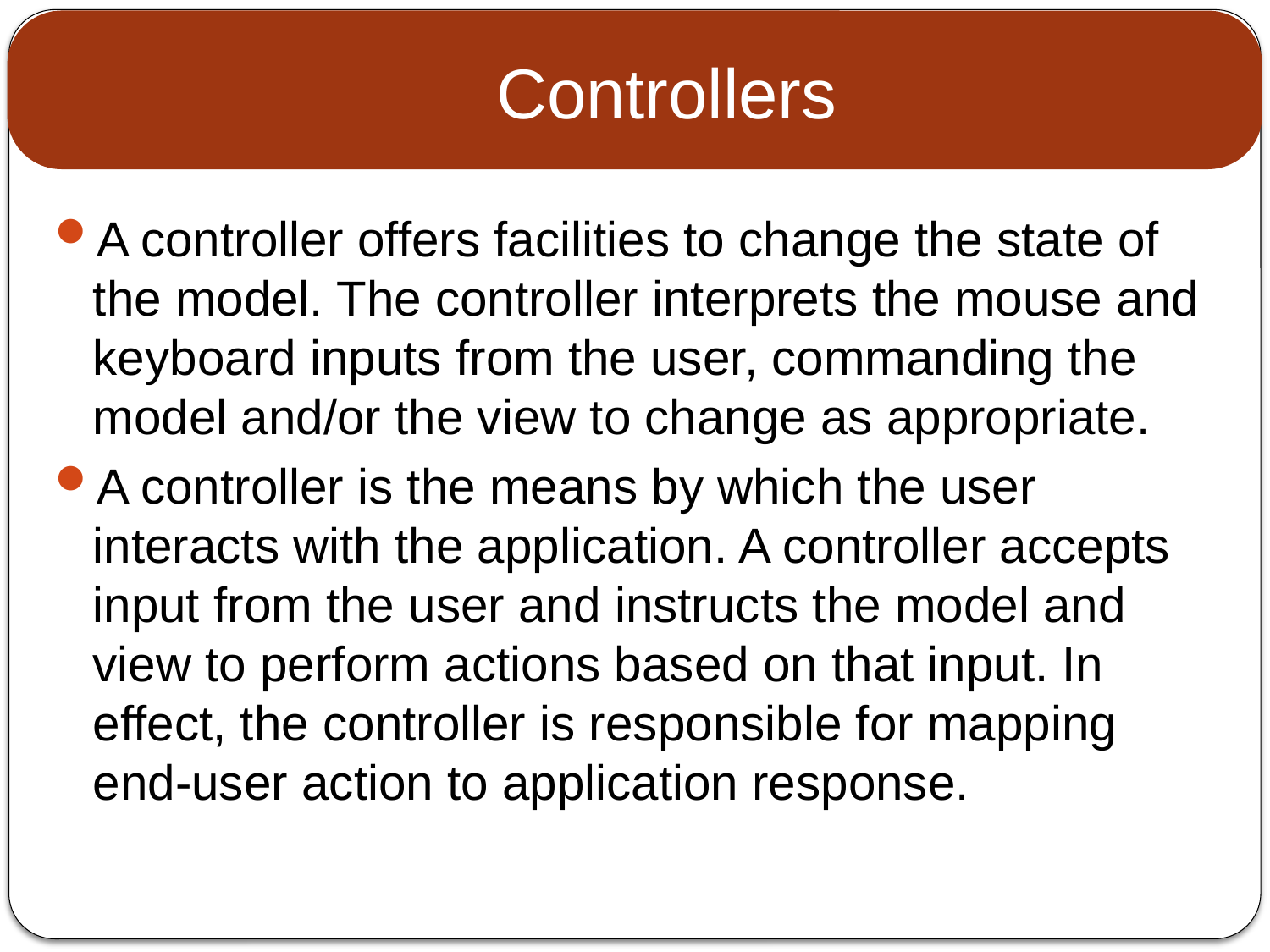

# Controllers
A controller offers facilities to change the state of the model. The controller interprets the mouse and keyboard inputs from the user, commanding the model and/or the view to change as appropriate.
A controller is the means by which the user interacts with the application. A controller accepts input from the user and instructs the model and view to perform actions based on that input. In effect, the controller is responsible for mapping end-user action to application response.